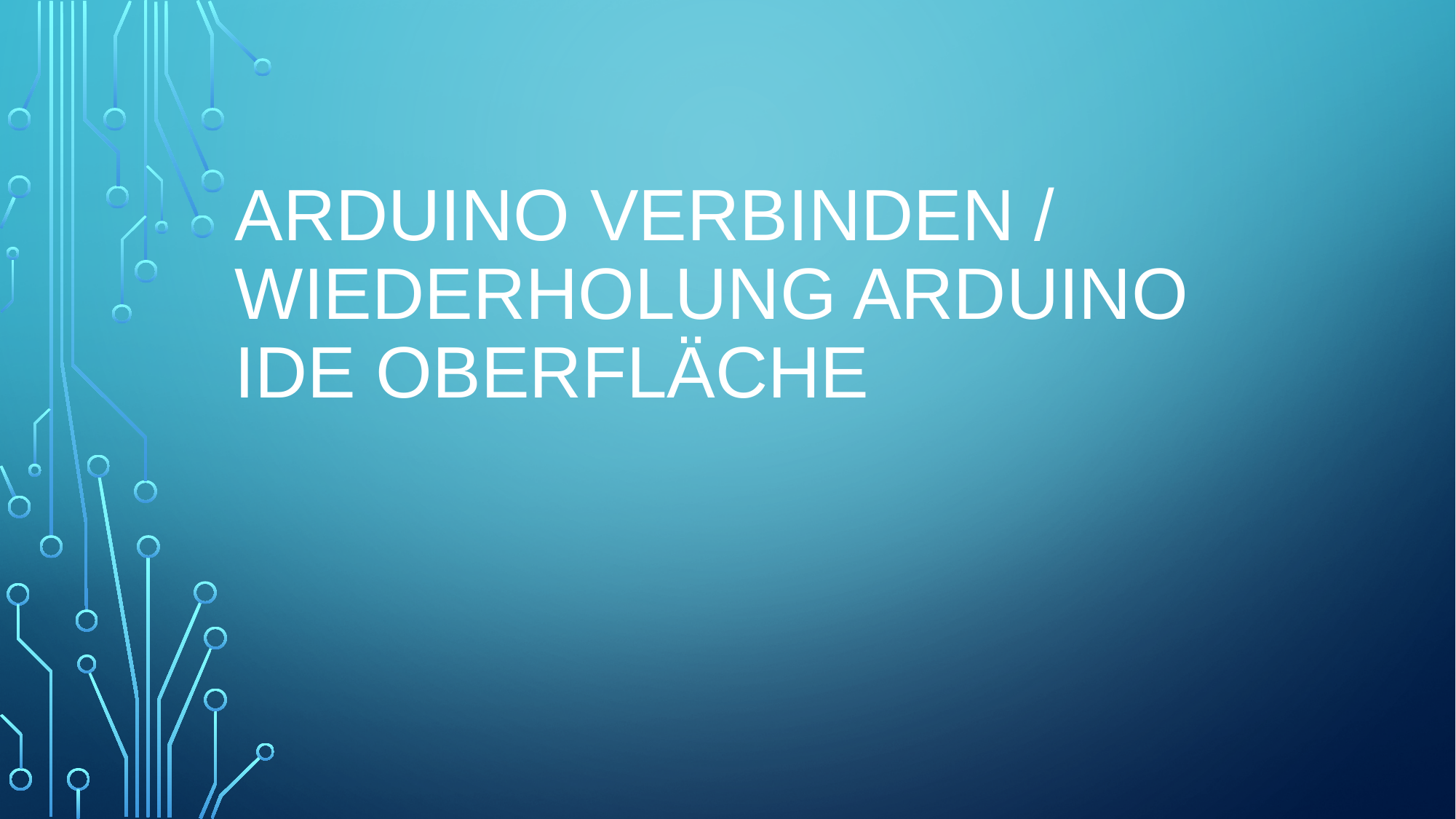

# Arduino verbinden / Wiederholung Arduino IDE Oberfläche